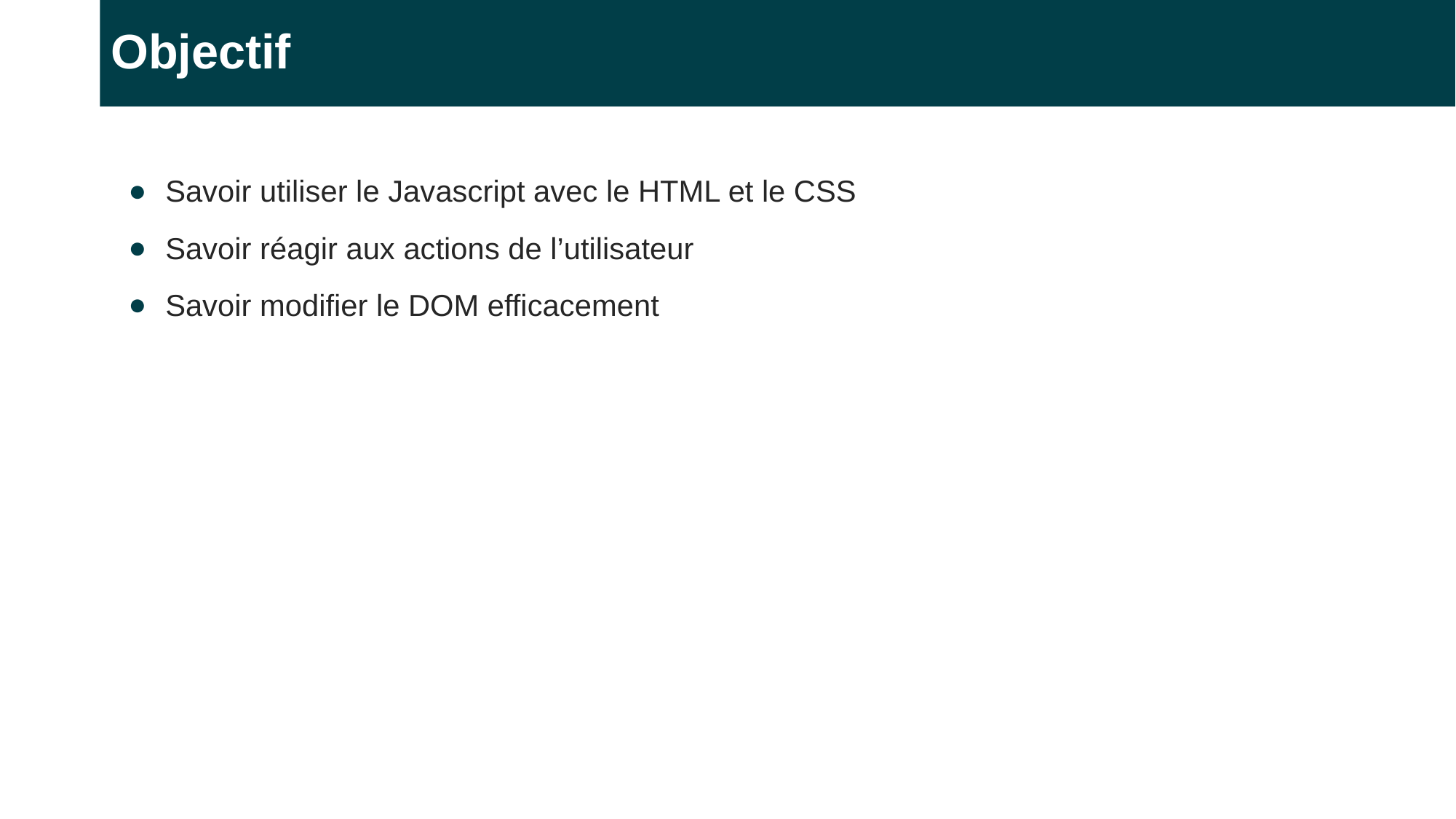

# Objectif
Savoir utiliser le Javascript avec le HTML et le CSS
Savoir réagir aux actions de l’utilisateur
Savoir modifier le DOM efficacement